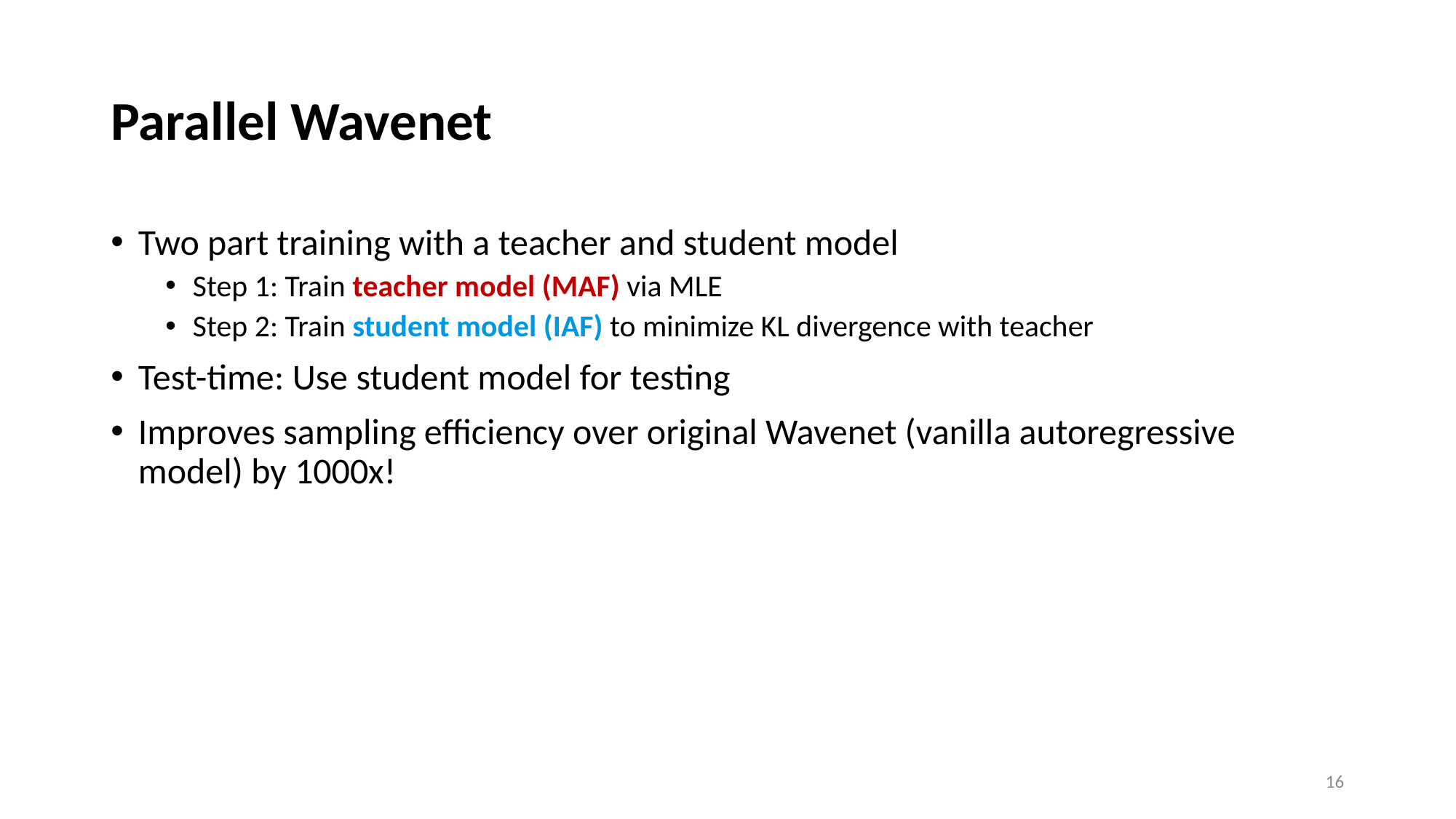

# Parallel Wavenet
Two part training with a teacher and student model
Step 1: Train teacher model (MAF) via MLE
Step 2: Train student model (IAF) to minimize KL divergence with teacher
Test-time: Use student model for testing
Improves sampling efficiency over original Wavenet (vanilla autoregressive model) by 1000x!
16